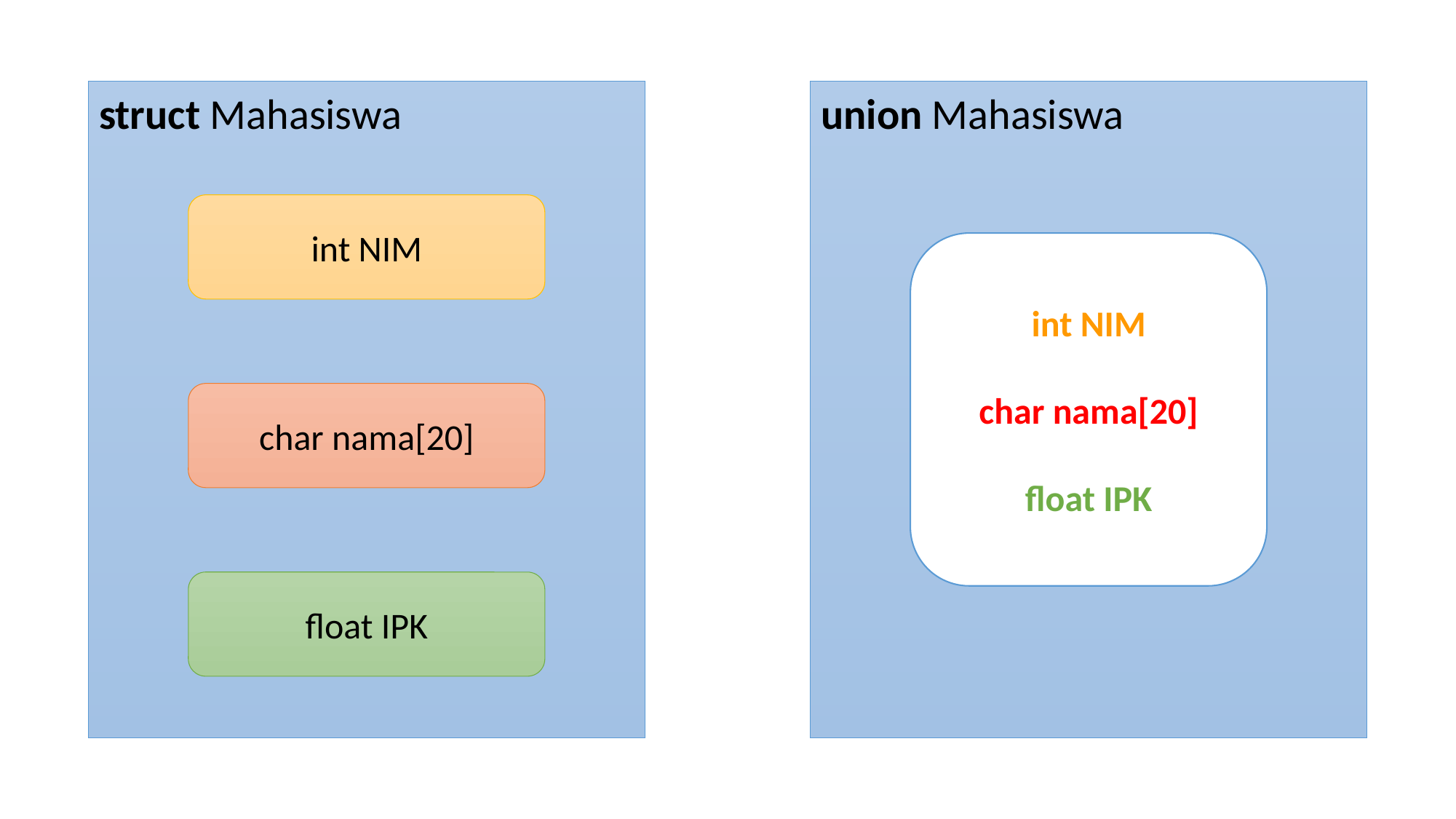

struct Mahasiswa
int NIM
char nama[20]
float IPK

union Mahasiswa
int NIM

char nama[20]

float IPK